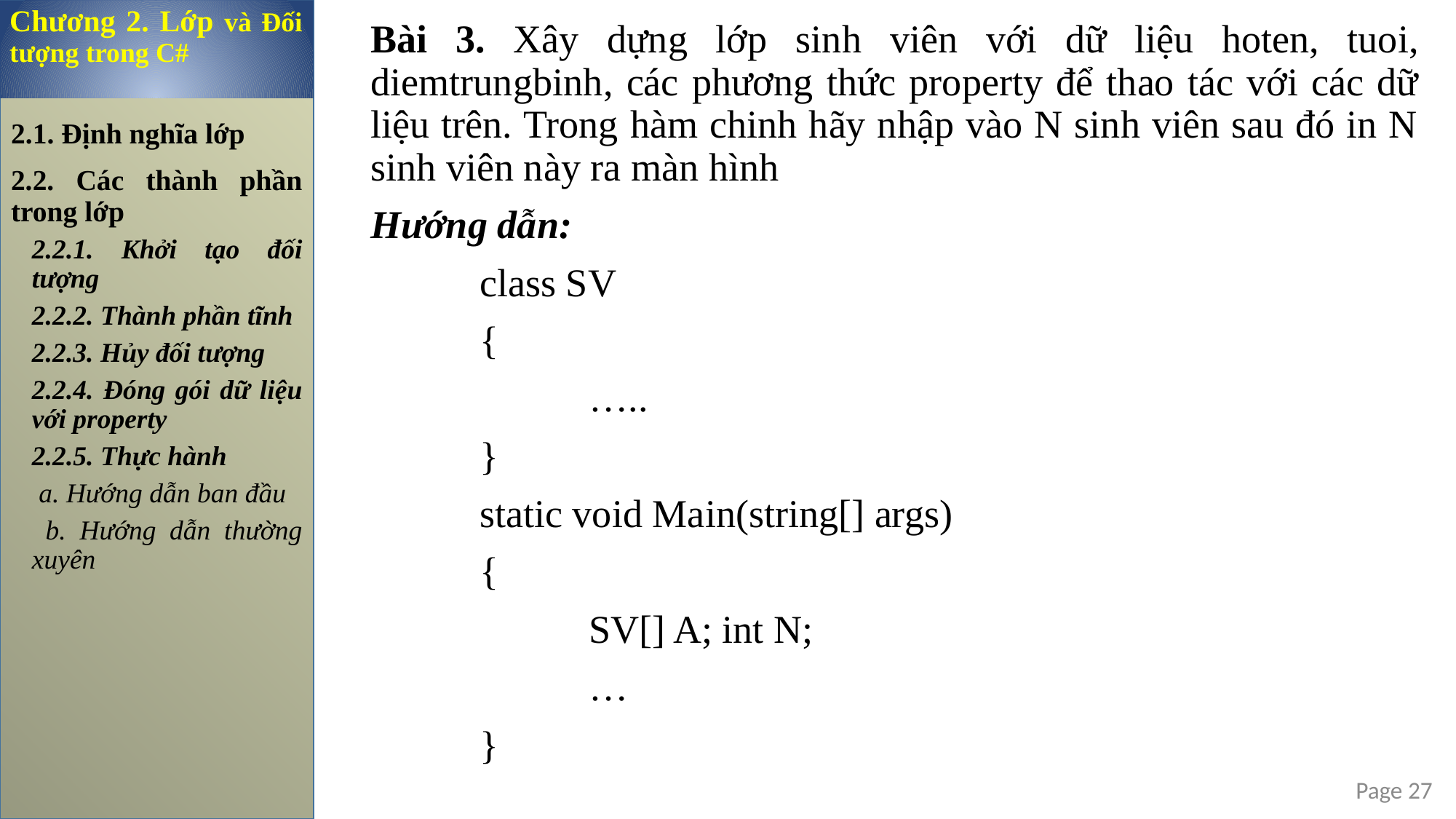

Chương 2. Lớp và Đối tượng trong C#
Bài 3. Xây dựng lớp sinh viên với dữ liệu hoten, tuoi, diemtrungbinh, các phương thức property để thao tác với các dữ liệu trên. Trong hàm chinh hãy nhập vào N sinh viên sau đó in N sinh viên này ra màn hình
Hướng dẫn:
	class SV
	{
		…..
	}
	static void Main(string[] args)
	{
		SV[] A; int N;
		…
	}

2.1. Định nghĩa lớp
2.2. Các thành phần trong lớp
2.2.1. Khởi tạo đối tượng
2.2.2. Thành phần tĩnh
2.2.3. Hủy đối tượng
2.2.4. Đóng gói dữ liệu với property
2.2.5. Thực hành
 a. Hướng dẫn ban đầu
 b. Hướng dẫn thường xuyên
Page 27